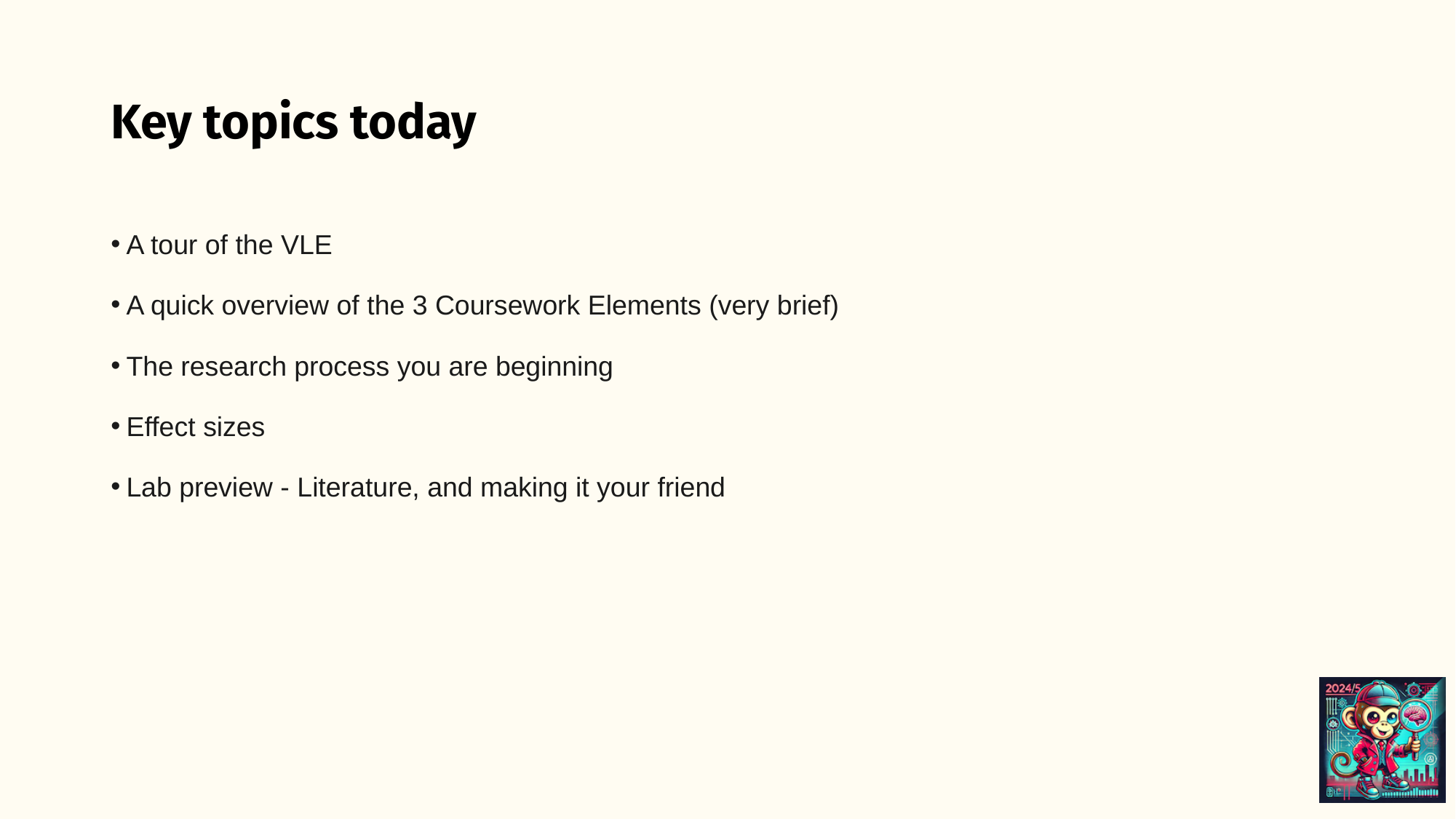

# Key topics today
A tour of the VLE
A quick overview of the 3 Coursework Elements (very brief)
The research process you are beginning
Effect sizes
Lab preview - Literature, and making it your friend